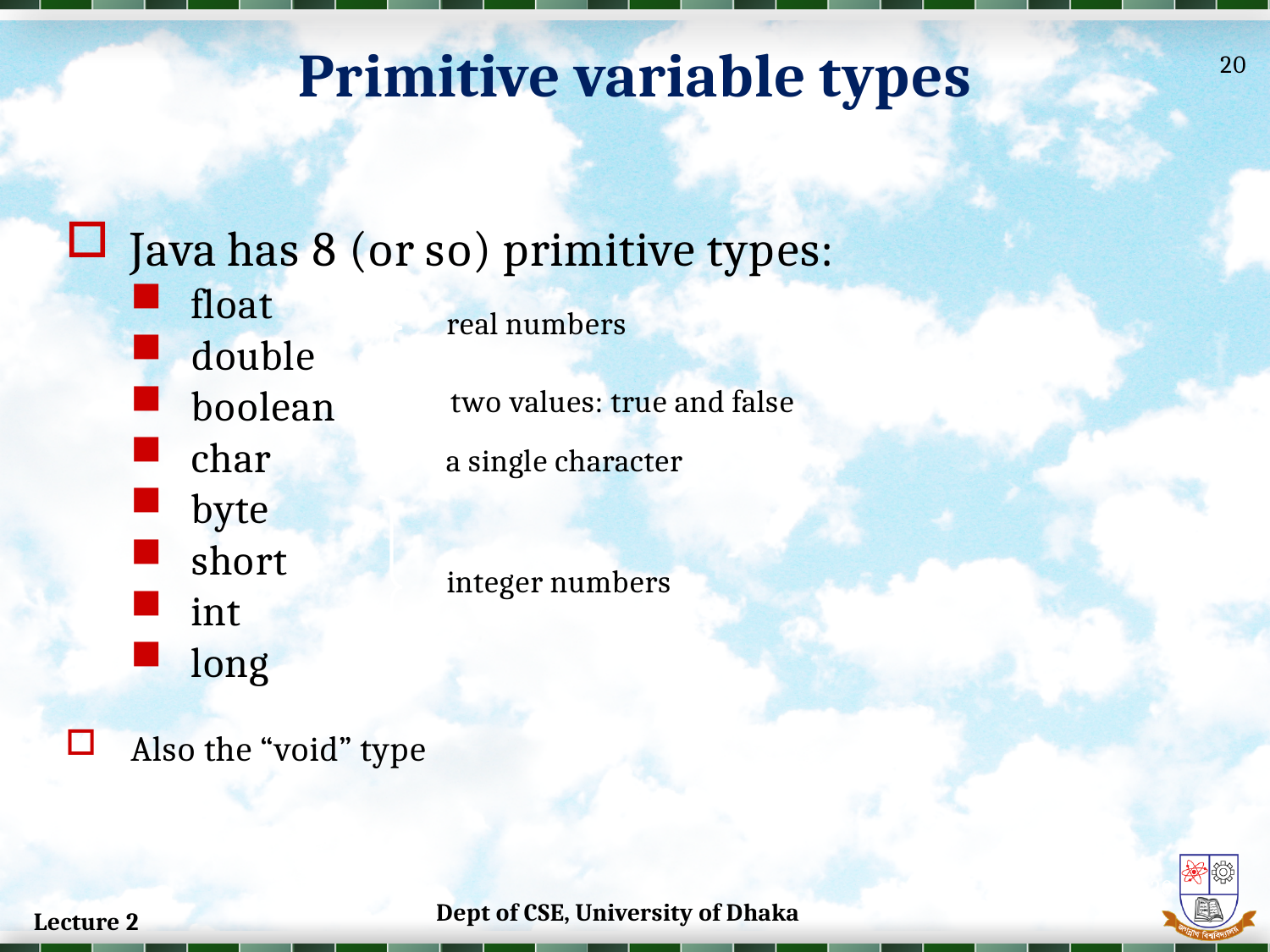

Primitive variable types

20
Java has 8 (or so) primitive types:
float
double
boolean
char
byte
short
int
long

real numbers
two values: true and false
a single character

integer numbers
Also the “void” type
20
Dept of CSE, University of Dhaka